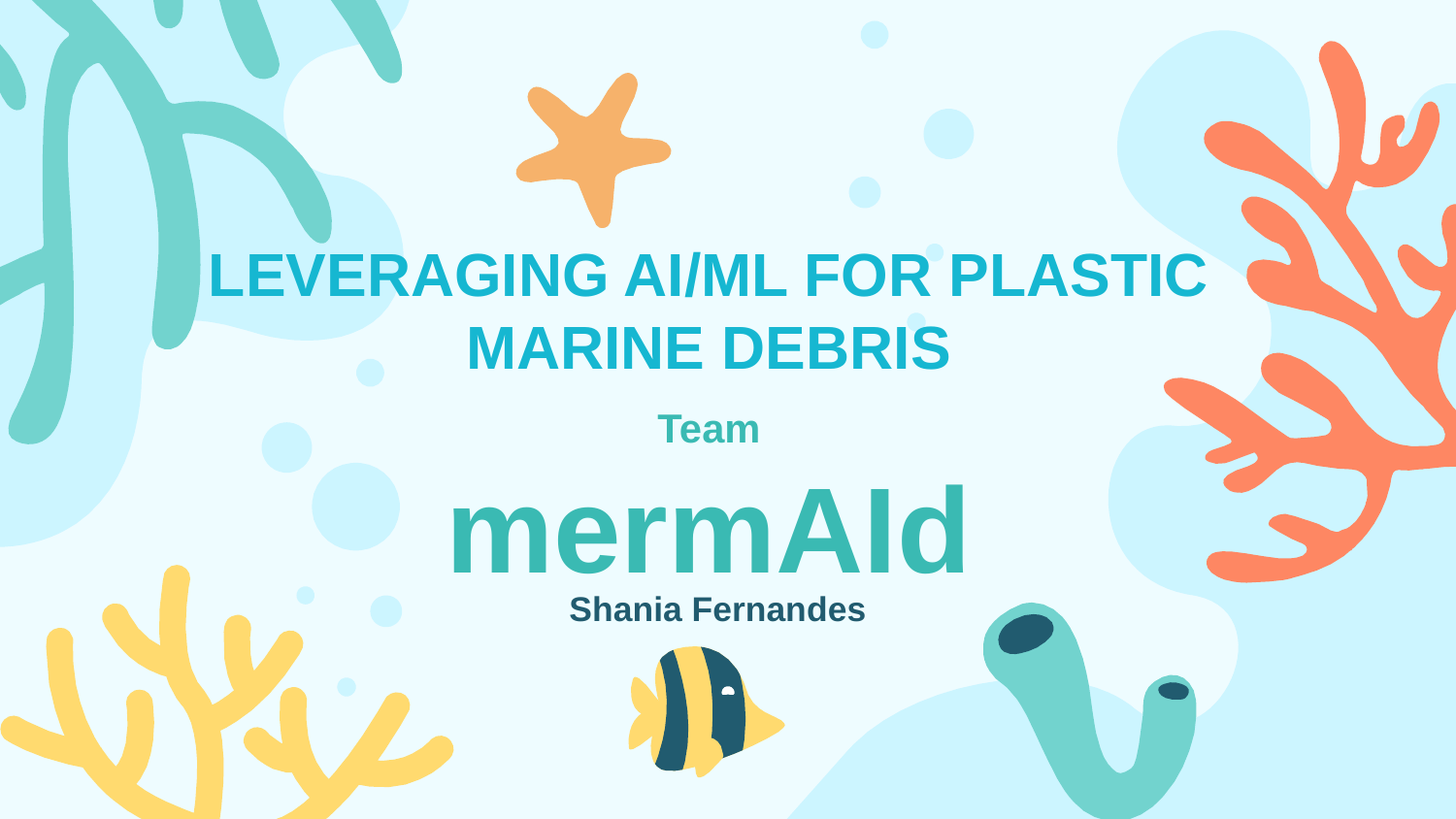

LEVERAGING AI/ML FOR PLASTIC MARINE DEBRIS

# Team mermAId
Shania Fernandes